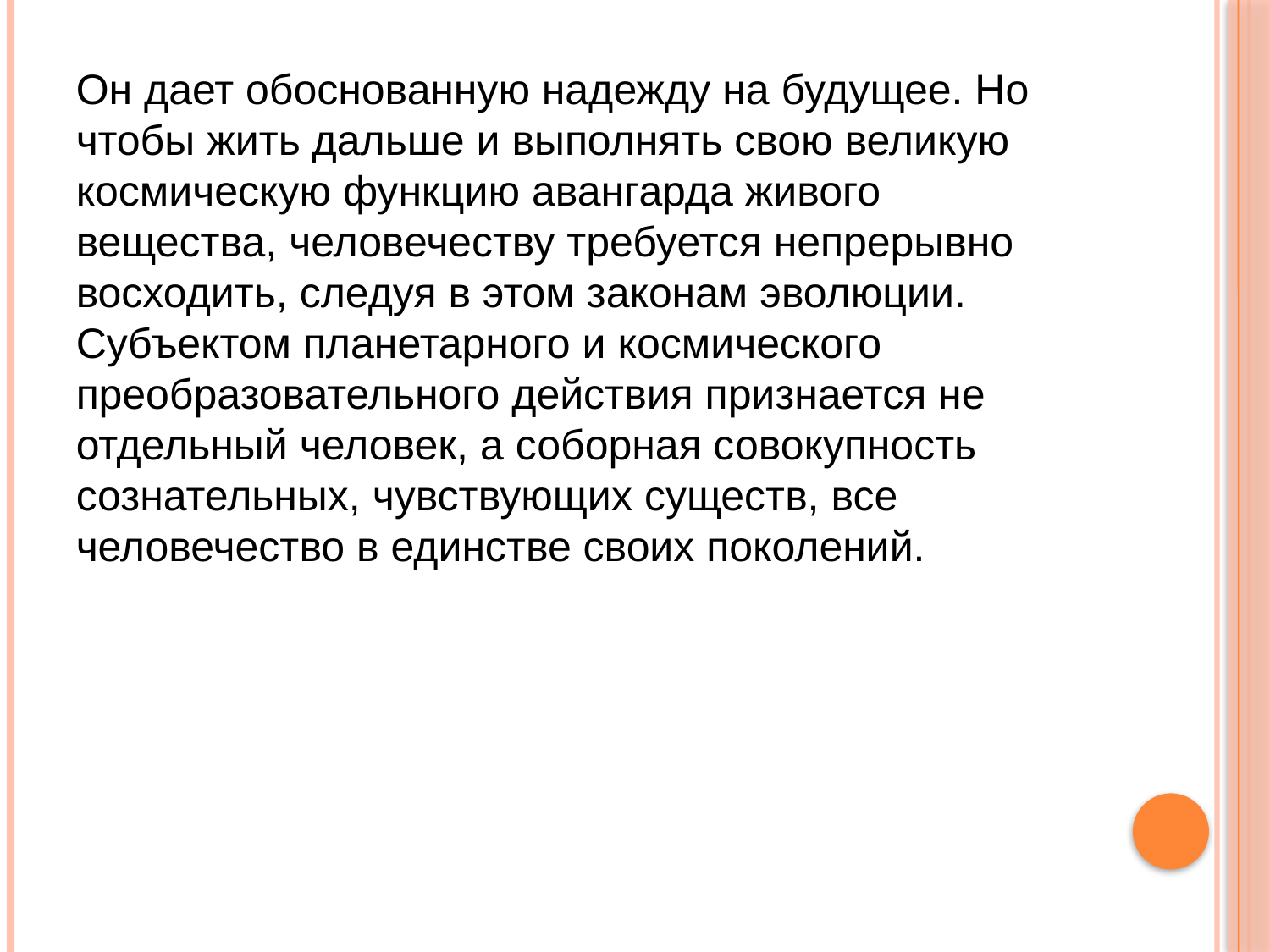

Он дает обоснованную надежду на будущее. Но чтобы жить дальше и выполнять свою великую космическую функцию авангарда живого вещества, человечеству требуется непрерывно восходить, следуя в этом законам эволюции. Субъектом планетарного и космического преобразовательного действия признается не отдельный человек, а соборная совокупность сознательных, чувствующих существ, все человечество в единстве своих поколений.